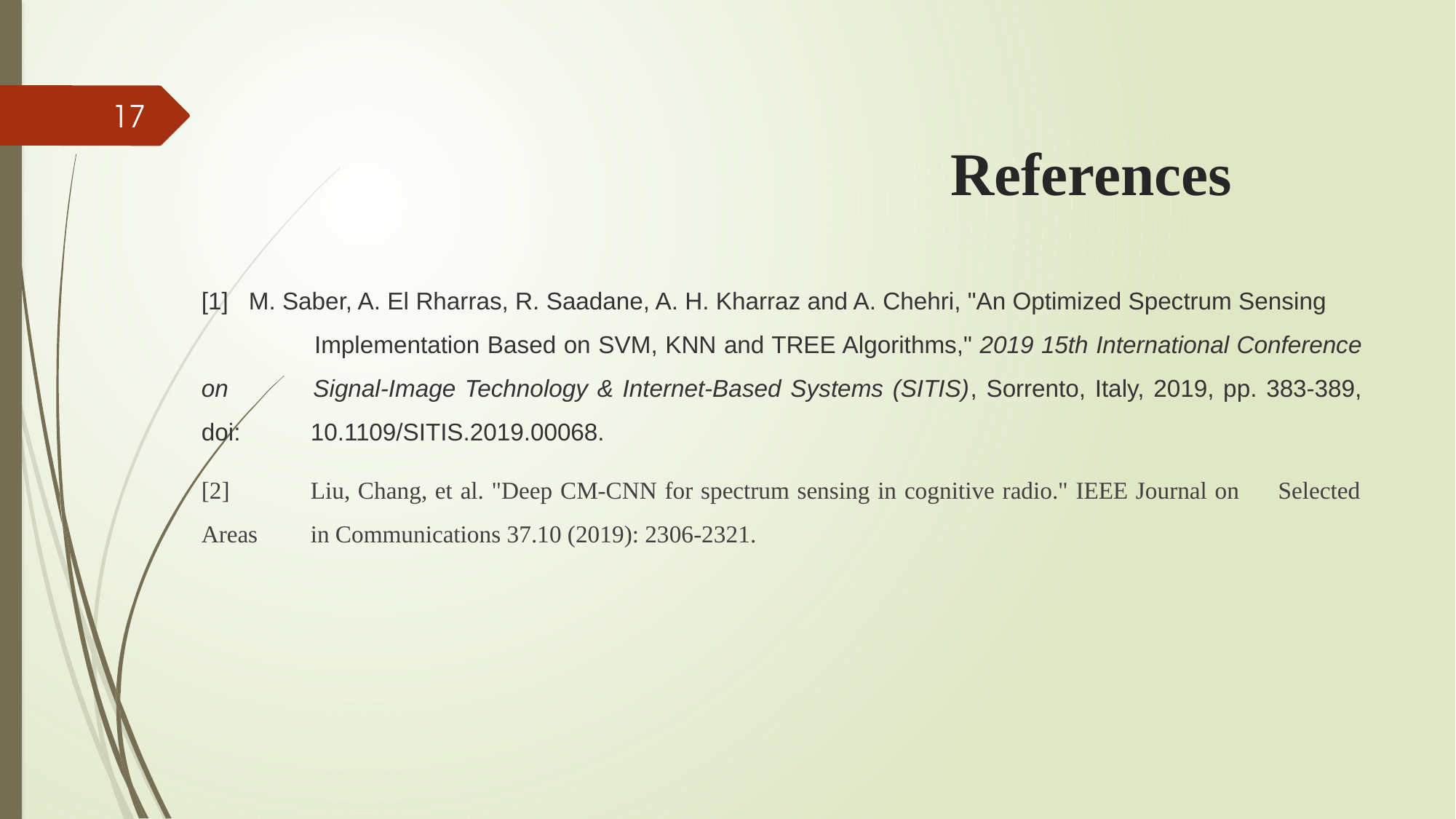

17
# References
[1]   M. Saber, A. El Rharras, R. Saadane, A. H. Kharraz and A. Chehri, "An Optimized Spectrum Sensing          	Implementation Based on SVM, KNN and TREE Algorithms," 2019 15th International Conference on 	Signal-Image Technology & Internet-Based Systems (SITIS), Sorrento, Italy, 2019, pp. 383-389, doi: 	10.1109/SITIS.2019.00068.
[2]	Liu, Chang, et al. "Deep CM-CNN for spectrum sensing in cognitive radio." IEEE Journal on     Selected Areas 	in Communications 37.10 (2019): 2306-2321.